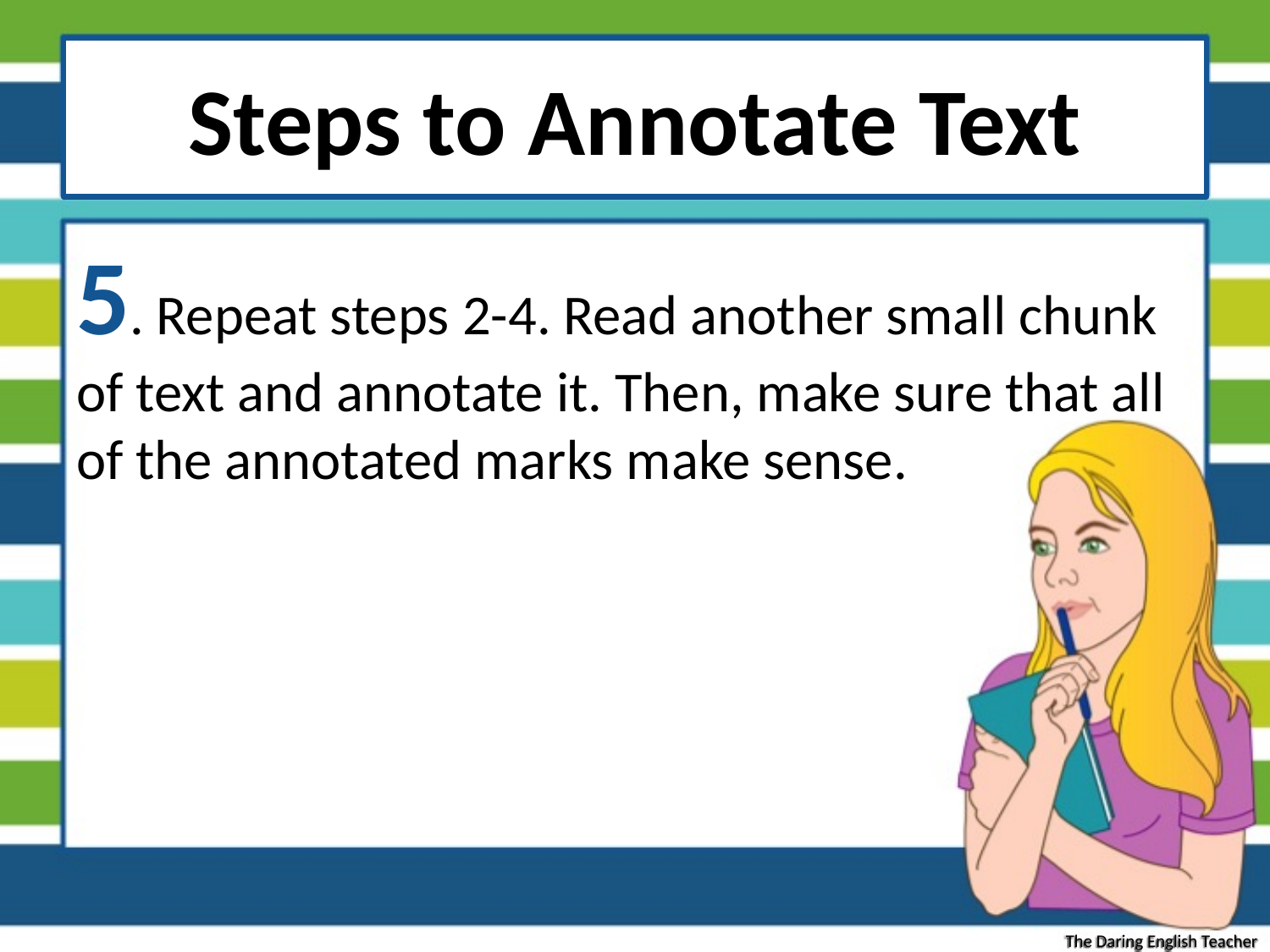

# Steps to Annotate Text
5. Repeat steps 2-4. Read another small chunk of text and annotate it. Then, make sure that all of the annotated marks make sense.